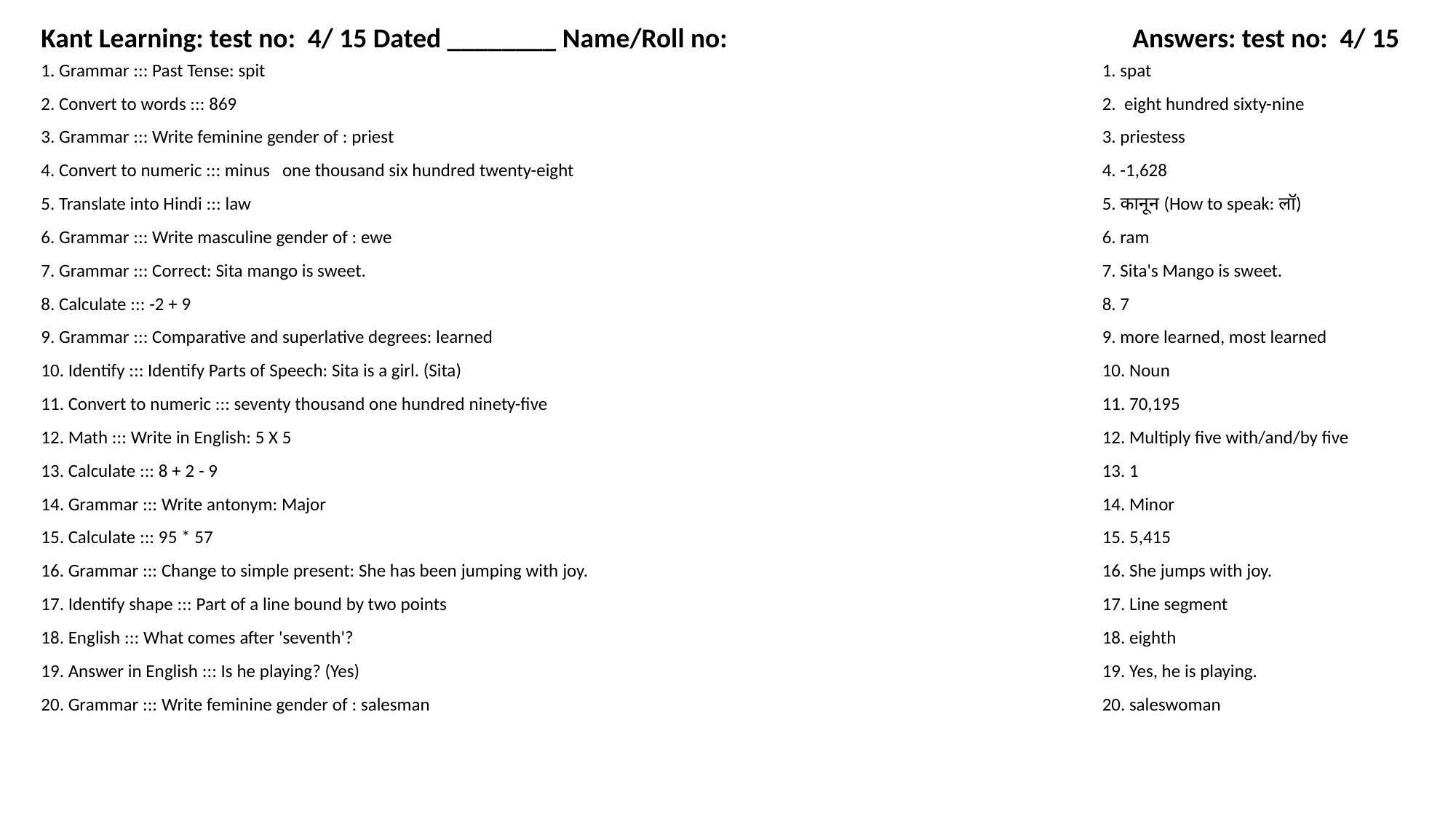

Kant Learning: test no:  4/ 15 Dated ________ Name/Roll no:
Answers: test no:  4/ 15
1. Grammar ::: Past Tense: spit
1. spat
2. Convert to words ::: 869
2.  eight hundred sixty-nine
3. Grammar ::: Write feminine gender of : priest
3. priestess
4. Convert to numeric ::: minus   one thousand six hundred twenty-eight
4. -1,628
5. Translate into Hindi ::: law
5. कानून (How to speak: लॉ)
6. Grammar ::: Write masculine gender of : ewe
6. ram
7. Grammar ::: Correct: Sita mango is sweet.
7. Sita's Mango is sweet.
8. Calculate ::: -2 + 9
8. 7
9. Grammar ::: Comparative and superlative degrees: learned
9. more learned, most learned
10. Identify ::: Identify Parts of Speech: Sita is a girl. (Sita)
10. Noun
11. Convert to numeric ::: seventy thousand one hundred ninety-five
11. 70,195
12. Math ::: Write in English: 5 X 5
12. Multiply five with/and/by five
13. Calculate ::: 8 + 2 - 9
13. 1
14. Grammar ::: Write antonym: Major
14. Minor
15. Calculate ::: 95 * 57
15. 5,415
16. Grammar ::: Change to simple present: She has been jumping with joy.
16. She jumps with joy.
17. Identify shape ::: Part of a line bound by two points
17. Line segment
18. English ::: What comes after 'seventh'?
18. eighth
19. Answer in English ::: Is he playing? (Yes)
19. Yes, he is playing.
20. Grammar ::: Write feminine gender of : salesman
20. saleswoman